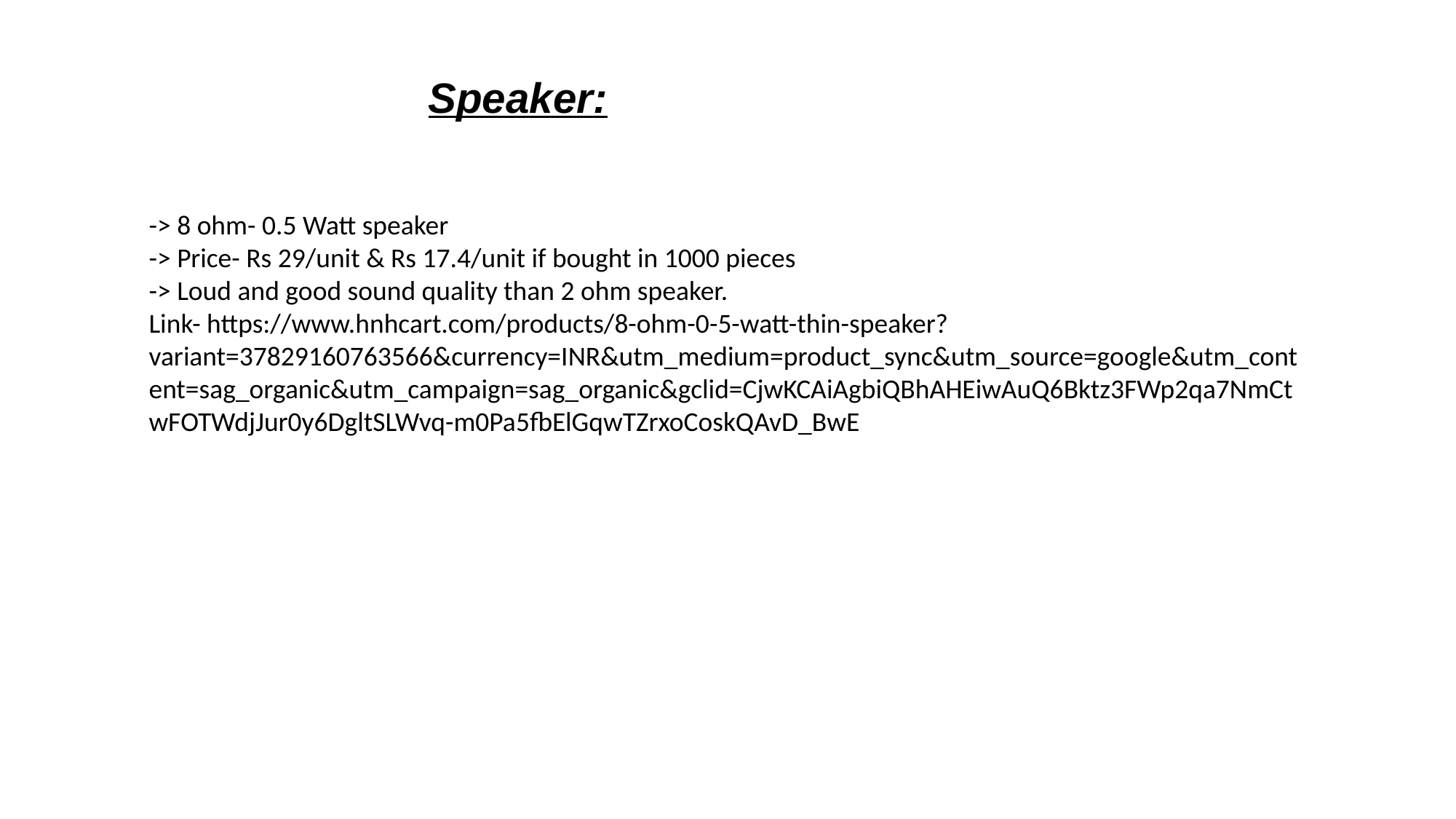

Speaker:
-> 8 ohm- 0.5 Watt speaker
-> Price- Rs 29/unit & Rs 17.4/unit if bought in 1000 pieces
-> Loud and good sound quality than 2 ohm speaker.
Link- https://www.hnhcart.com/products/8-ohm-0-5-watt-thin-speaker?variant=37829160763566&currency=INR&utm_medium=product_sync&utm_source=google&utm_content=sag_organic&utm_campaign=sag_organic&gclid=CjwKCAiAgbiQBhAHEiwAuQ6Bktz3FWp2qa7NmCtwFOTWdjJur0y6DgltSLWvq-m0Pa5fbElGqwTZrxoCoskQAvD_BwE